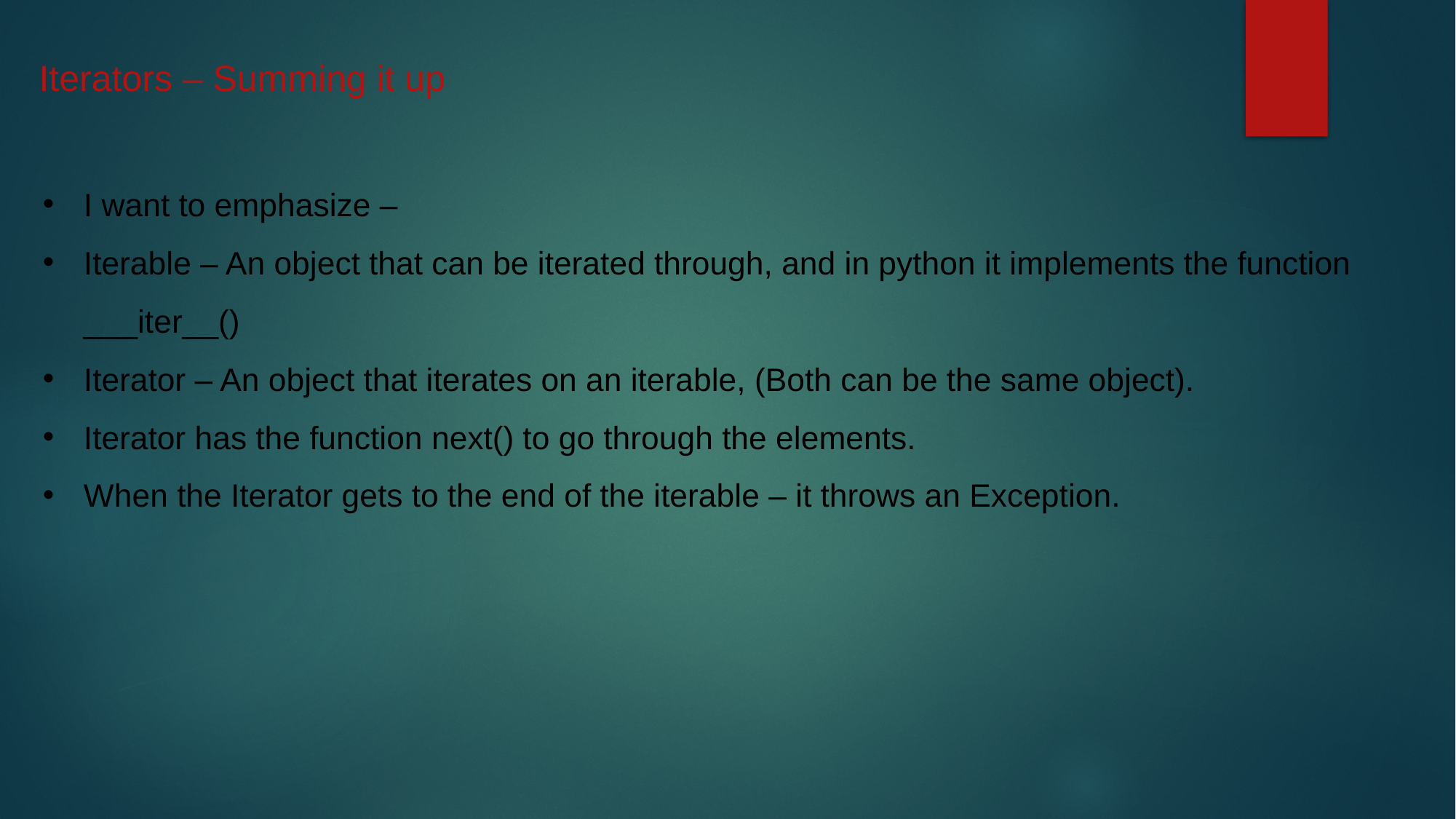

Iterators – Summing it up
I want to emphasize –
Iterable – An object that can be iterated through, and in python it implements the function ___iter__()
Iterator – An object that iterates on an iterable, (Both can be the same object).
Iterator has the function next() to go through the elements.
When the Iterator gets to the end of the iterable – it throws an Exception.